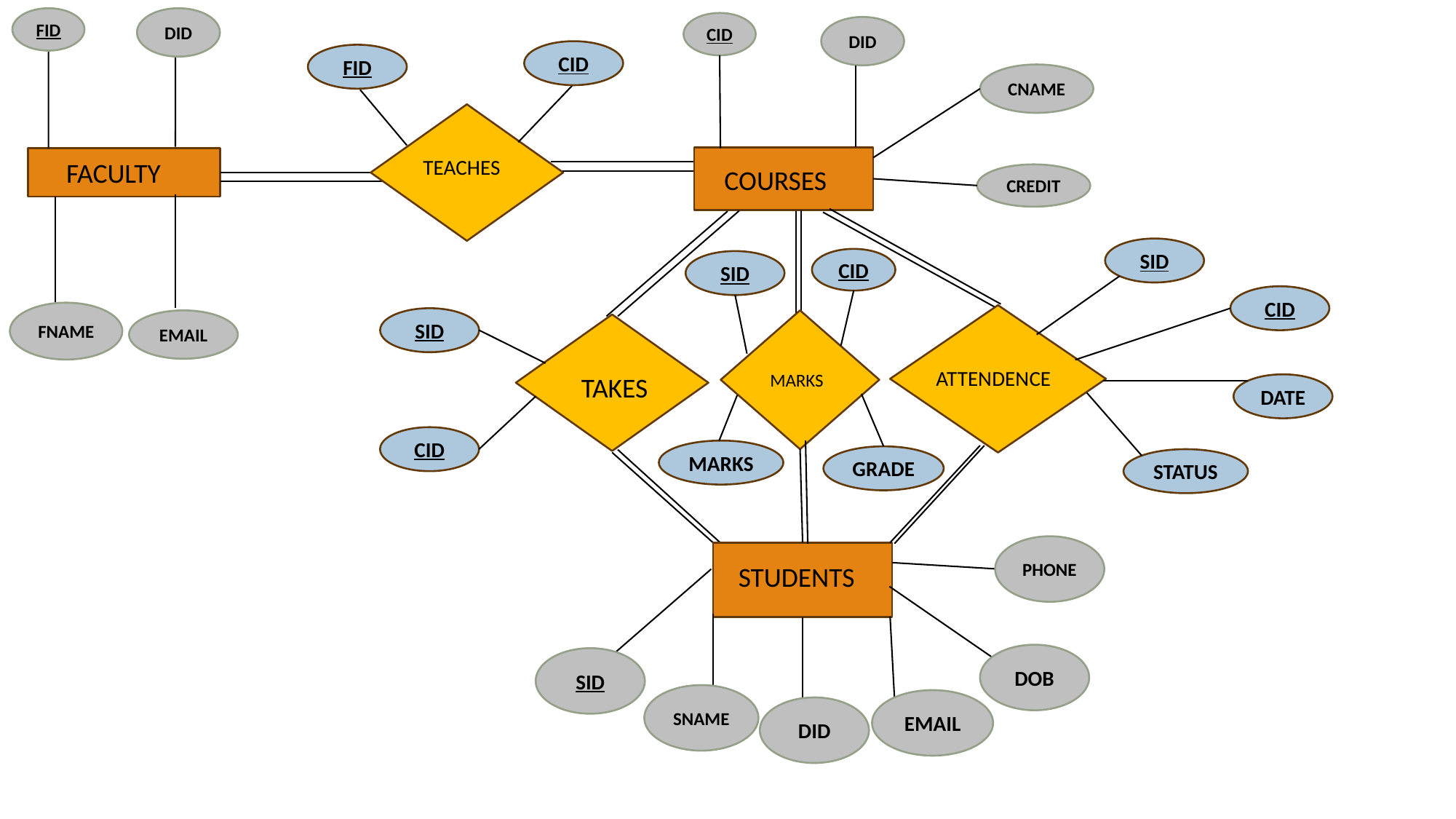

FID
DID
CID
DID
CID
FID
CNAME

TEACHES
FACULTY
COURSES
CREDIT
SID
CID
SID
CID
FNAME

SID
EMAIL

ATTENDENCE
MARKS
TAKES
DATE
CID
MARKS
GRADE
STATUS
PHONE

STUDENTS
DOB
SID
SNAME
EMAIL
DID